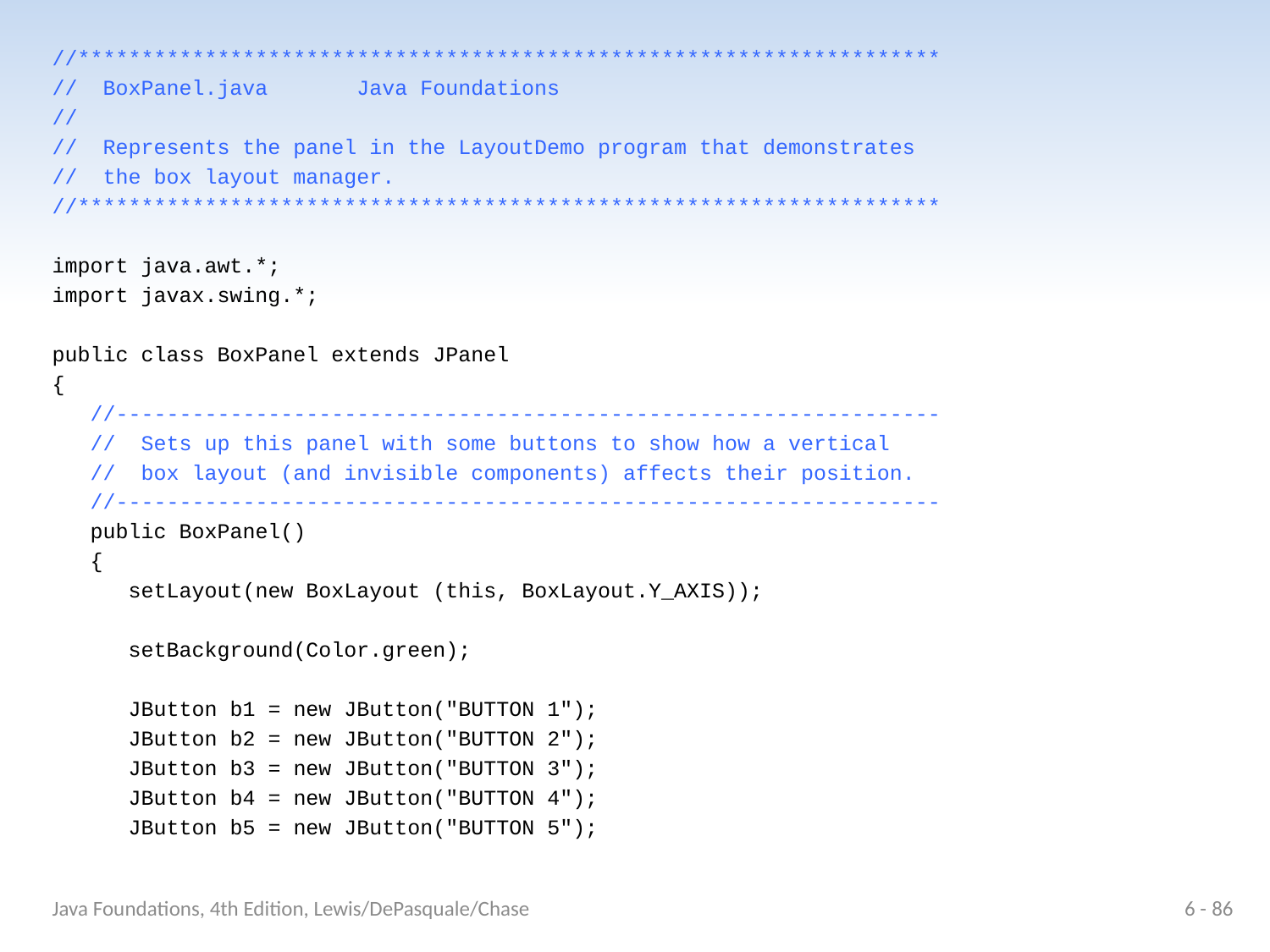

//********************************************************************
//  BoxPanel.java       Java Foundations
//
//  Represents the panel in the LayoutDemo program that demonstrates
//  the box layout manager.
//********************************************************************

import java.awt.*;
import javax.swing.*;

public class BoxPanel extends JPanel
{
   //-----------------------------------------------------------------
   //  Sets up this panel with some buttons to show how a vertical
   //  box layout (and invisible components) affects their position.
   //-----------------------------------------------------------------
   public BoxPanel()
   {
      setLayout(new BoxLayout (this, BoxLayout.Y_AXIS));

      setBackground(Color.green);

      JButton b1 = new JButton("BUTTON 1");
      JButton b2 = new JButton("BUTTON 2");
      JButton b3 = new JButton("BUTTON 3");
      JButton b4 = new JButton("BUTTON 4");
      JButton b5 = new JButton("BUTTON 5");

Java Foundations, 4th Edition, Lewis/DePasquale/Chase
6 - 86